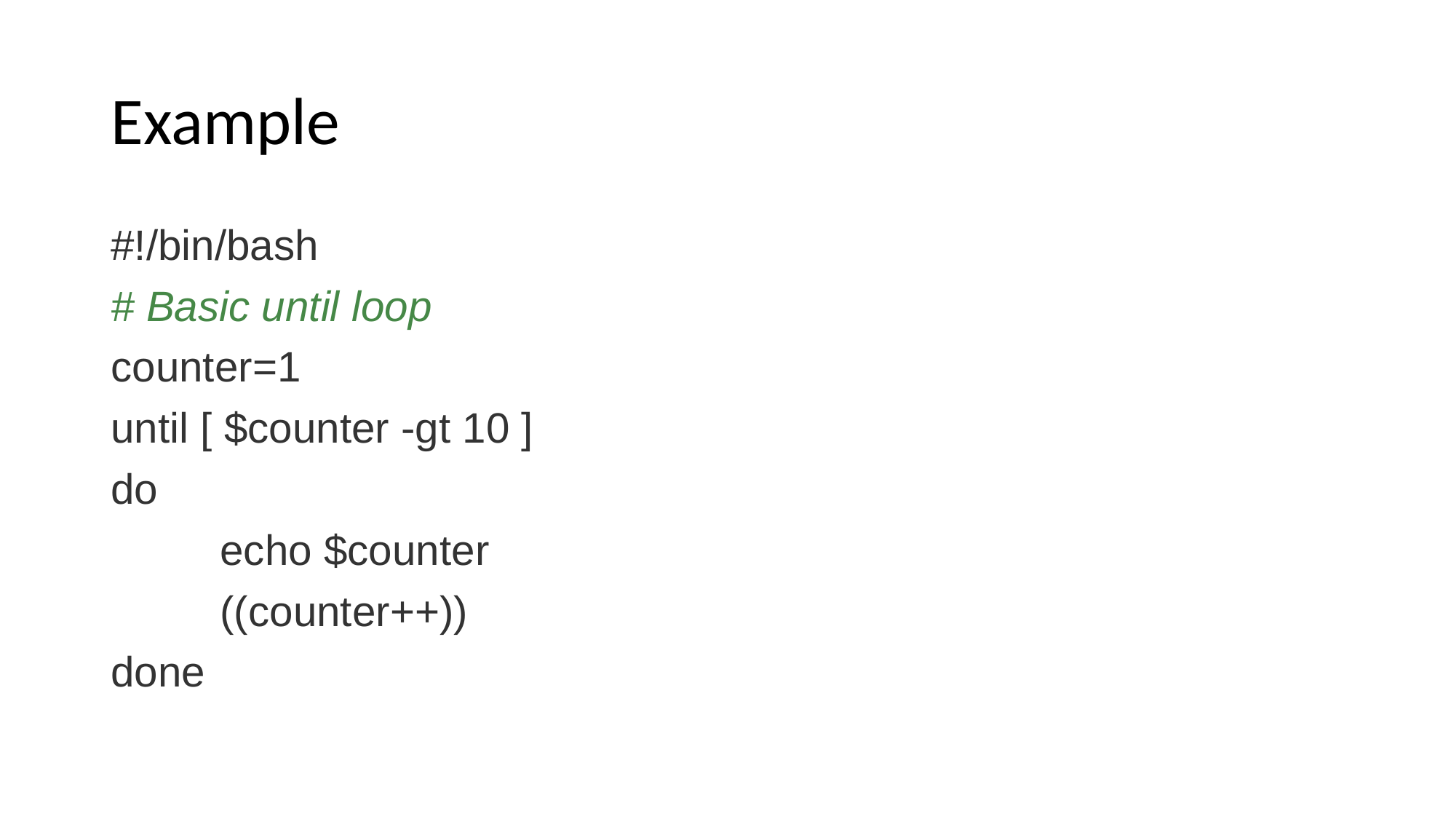

# Example
#!/bin/bash
# Basic until loop
counter=1
until [ $counter -gt 10 ]
do
	echo $counter
	((counter++))
done